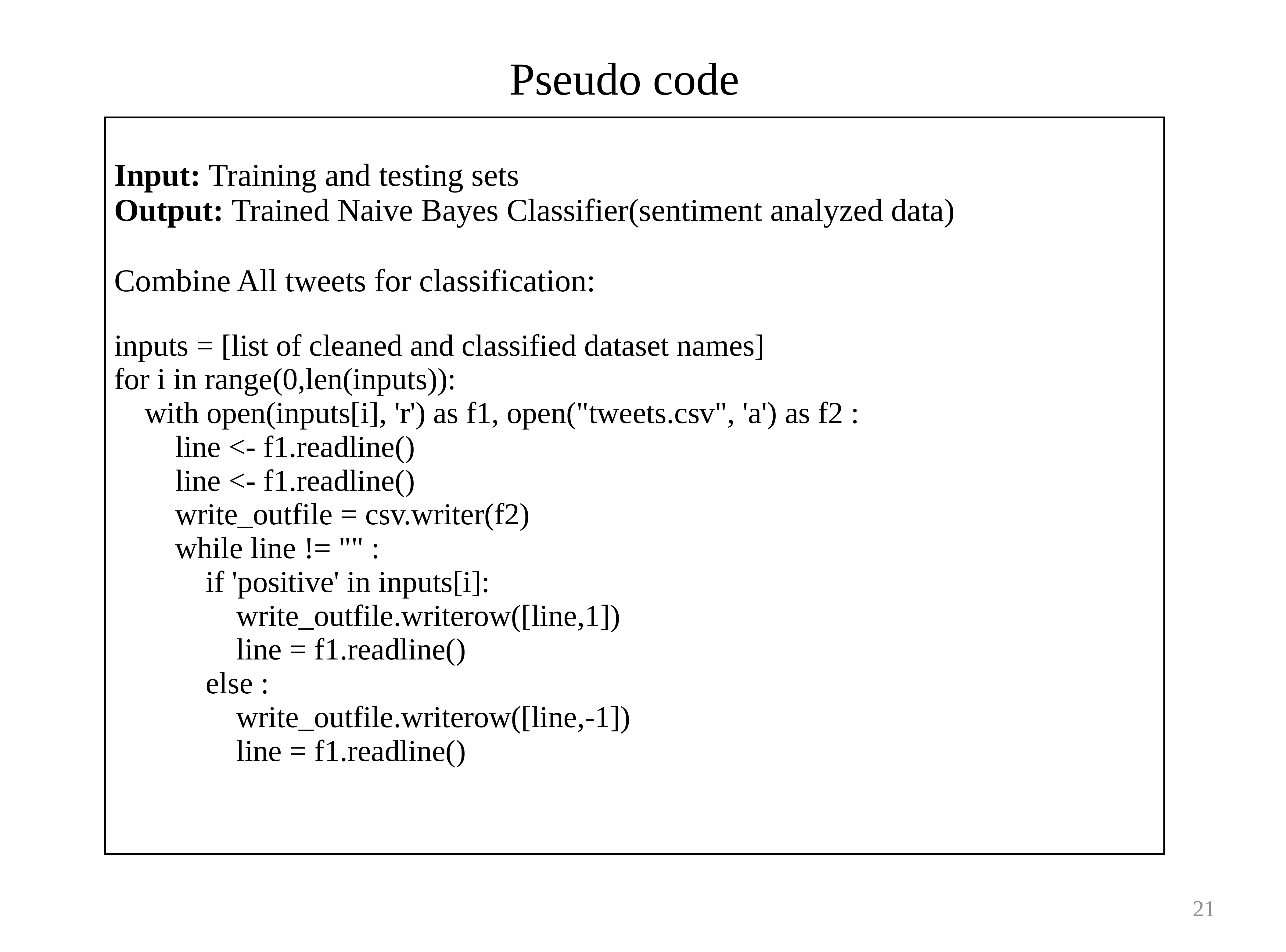

# Pseudo code
| Input: Training and testing sets Output: Trained Naive Bayes Classifier(sentiment analyzed data) Combine All tweets for classification: inputs = [list of cleaned and classified dataset names] for i in range(0,len(inputs)): with open(inputs[i], 'r') as f1, open("tweets.csv", 'a') as f2 : line <- f1.readline() line <- f1.readline() write\_outfile = csv.writer(f2) while line != "" : if 'positive' in inputs[i]: write\_outfile.writerow([line,1]) line = f1.readline() else : write\_outfile.writerow([line,-1]) line = f1.readline() |
| --- |

21